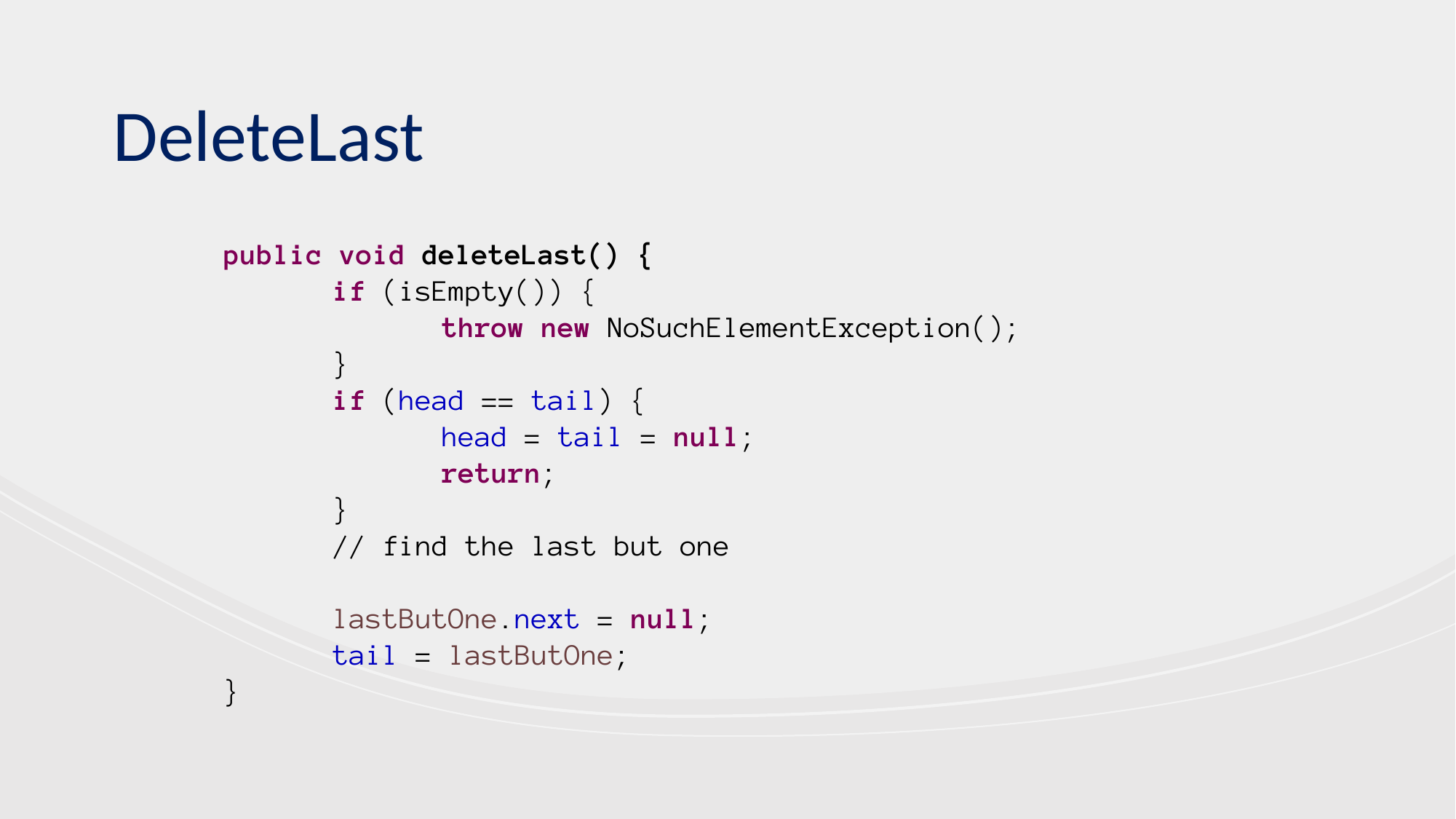

DeleteLast
public void deleteLast() {
	if (isEmpty()) {
		throw new NoSuchElementException();
	}
	if (head == tail) {
		head = tail = null;
		return;
	}
	// find the last but one

	lastButOne.next = null;
	tail = lastButOne;
}